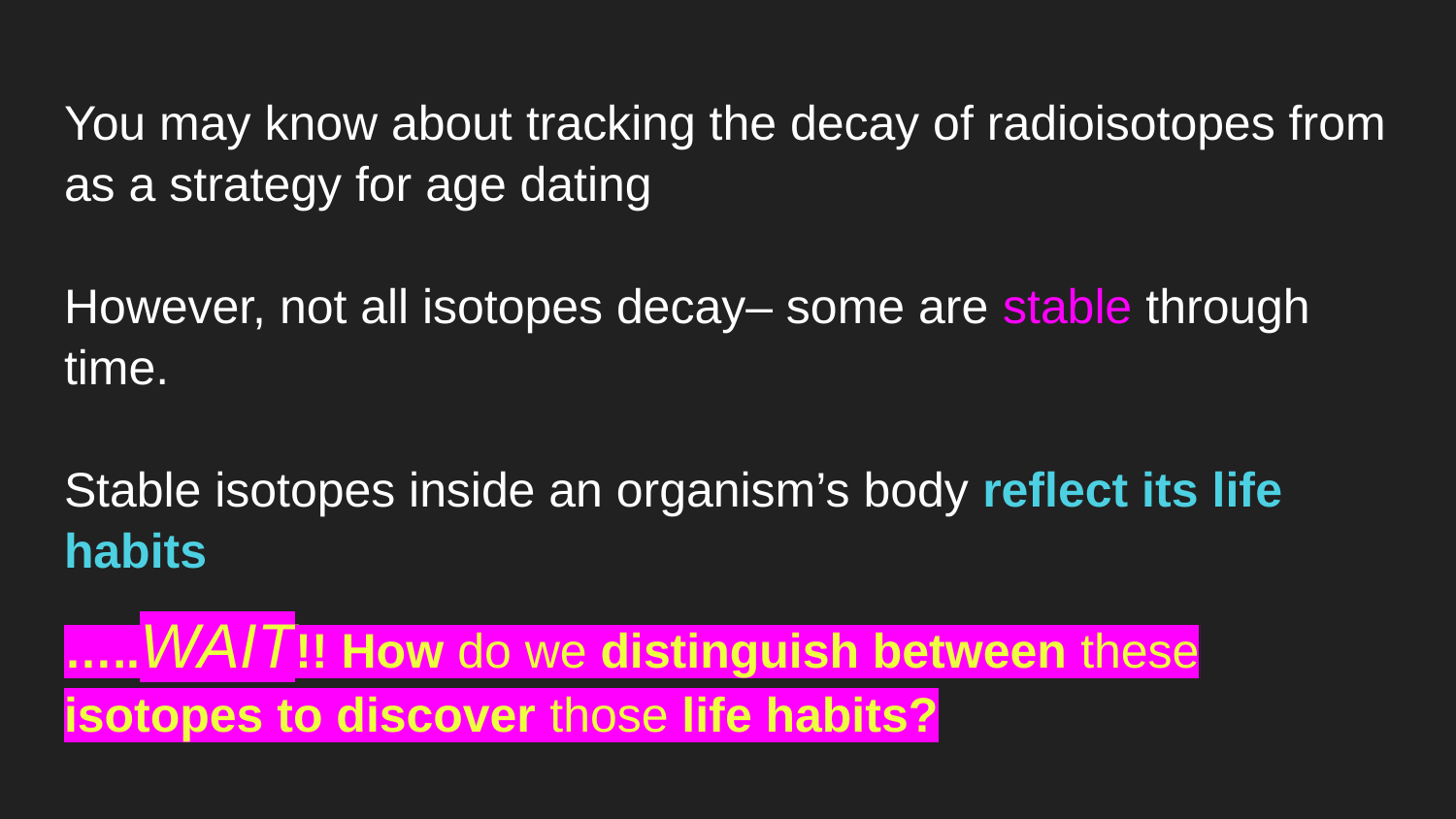

You may know about tracking the decay of radioisotopes from as a strategy for age dating

However, not all isotopes decay– some are stable through time.

Stable isotopes inside an organism’s body reflect its life habits
…..WAIT!! How do we distinguish between these isotopes to discover those life habits?